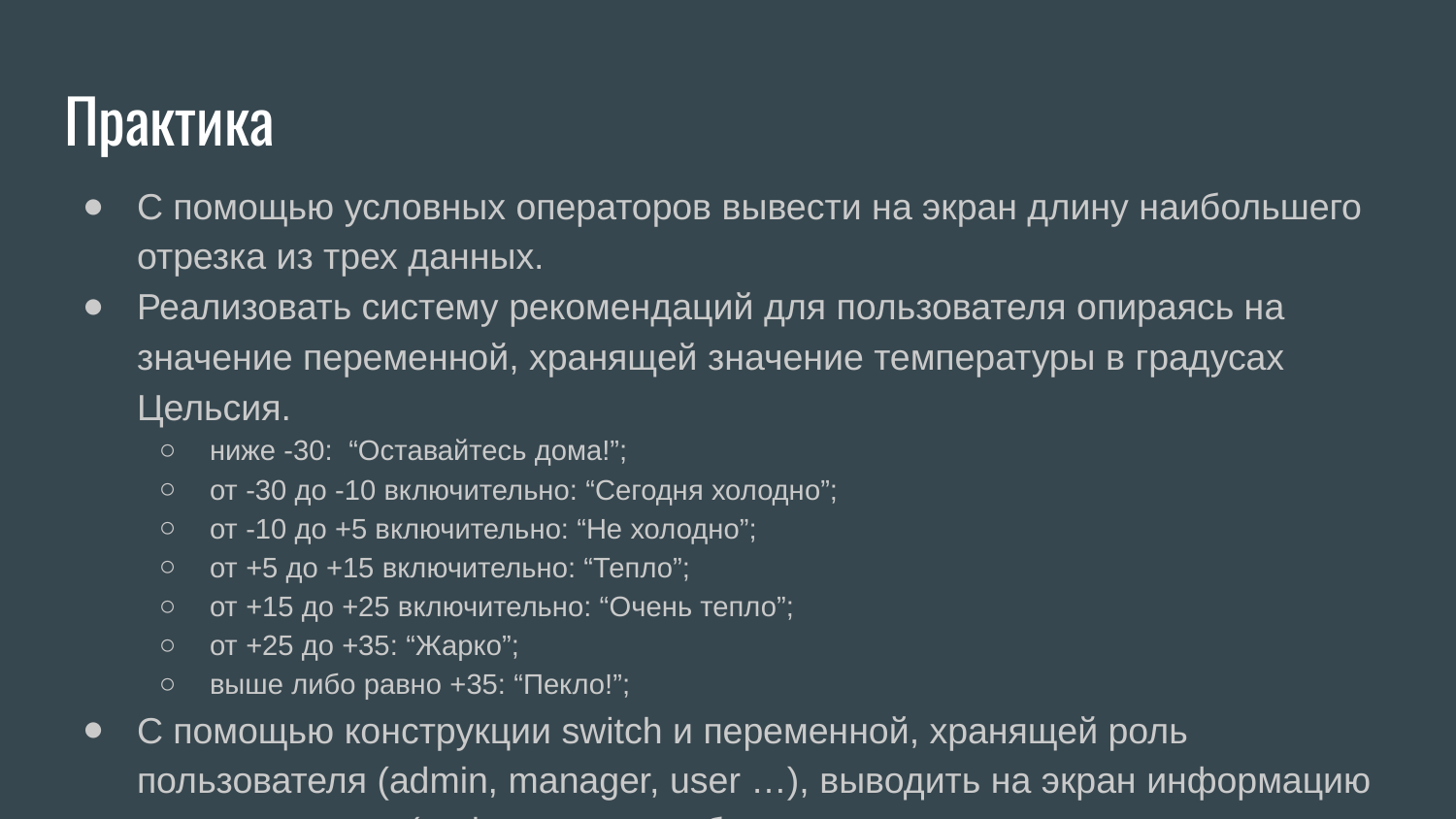

# Практика
С помощью условных операторов вывести на экран длину наибольшего отрезка из трех данных.
Реализовать систему рекомендаций для пользователя опираясь на значение переменной, хранящей значение температуры в градусах Цельсия.
ниже -30:  “Оставайтесь дома!”;
от -30 до -10 включительно: “Сегодня холодно”;
от -10 до +5 включительно: “Не холодно”;
от +5 до +15 включительно: “Тепло”;
от +15 до +25 включительно: “Очень тепло”;
от +25 до +35: “Жарко”;
выше либо равно +35: “Пекло!”;
С помощью конструкции switch и переменной, хранящей роль пользователя (admin, manager, user …), выводить на экран информацию о пользователе (информацию любого типа, роль, дату рождения, любимый напиток и тд).